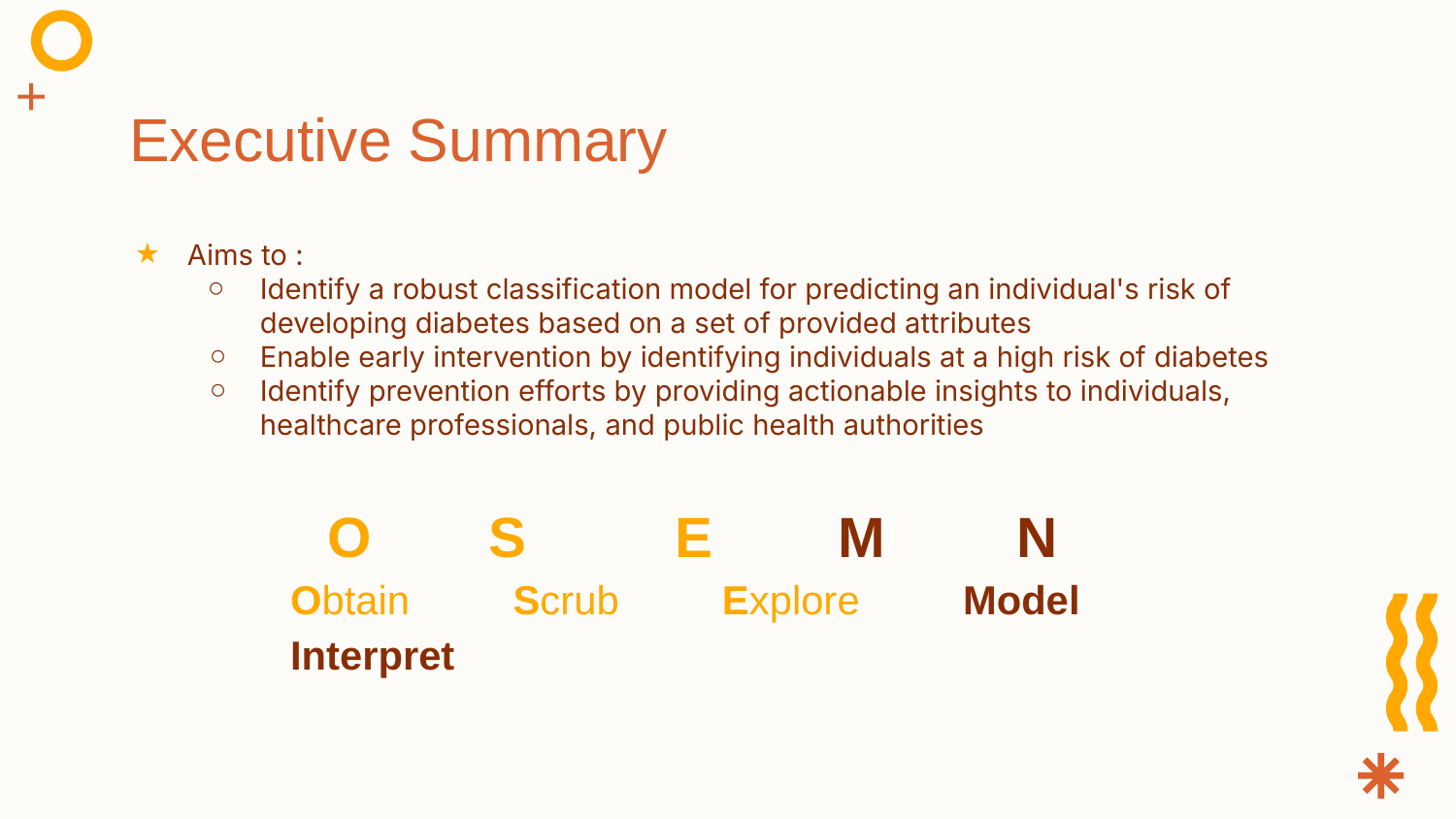

# Executive Summary

Aims to :
Identify a robust classification model for predicting an individual's risk of developing diabetes based on a set of provided attributes
Enable early intervention by identifying individuals at a high risk of diabetes
Identify prevention efforts by providing actionable insights to individuals, healthcare professionals, and public health authorities

O
S
E
M
N
Obtain      Scrub      Explore      Model      Interpret